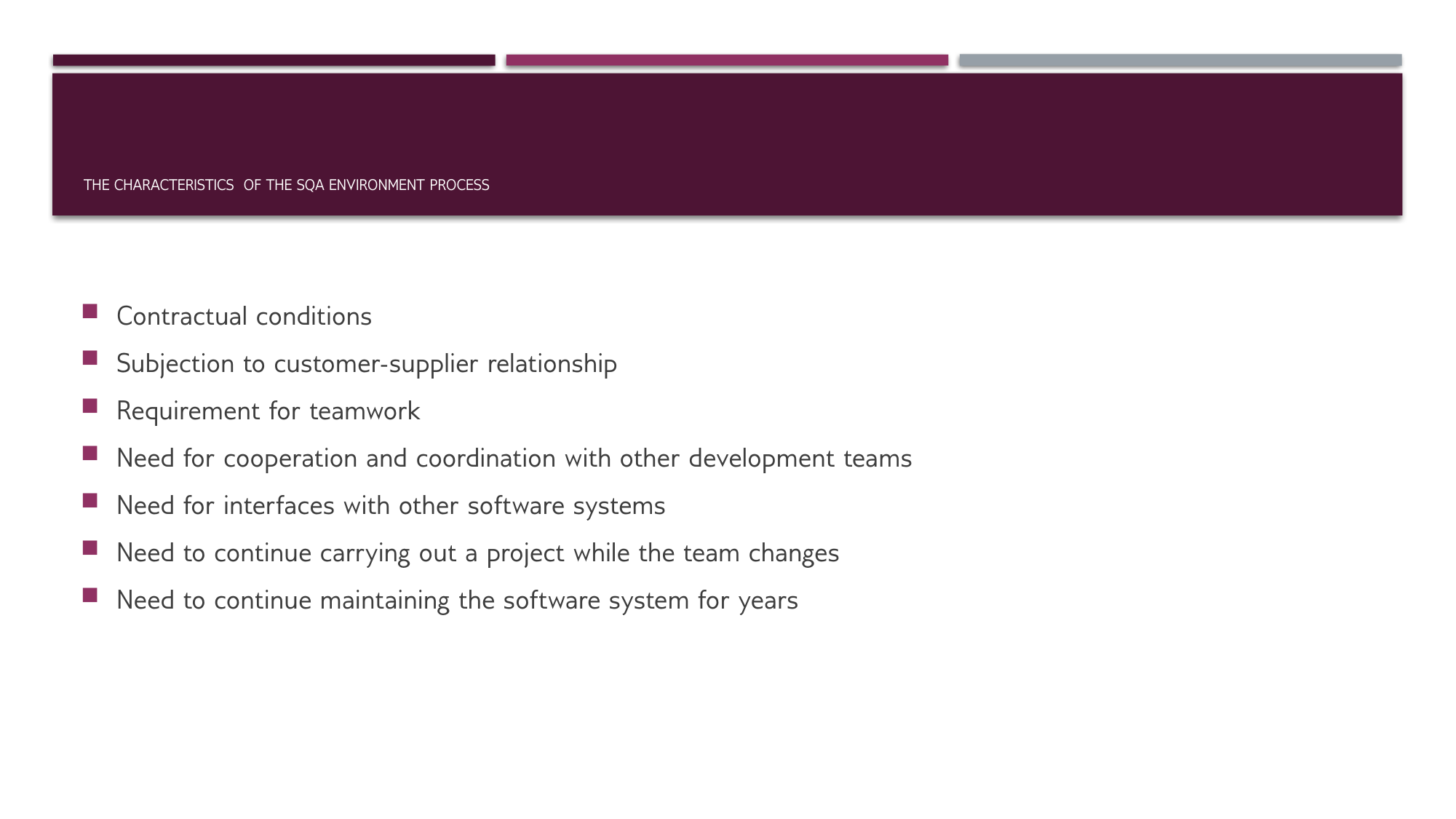

# The characteristics  of the SQA environment process
Contractual conditions
Subjection to customer-supplier relationship
Requirement for teamwork
Need for cooperation and coordination with other development teams
Need for interfaces with other software systems
Need to continue carrying out a project while the team changes
Need to continue maintaining the software system for years